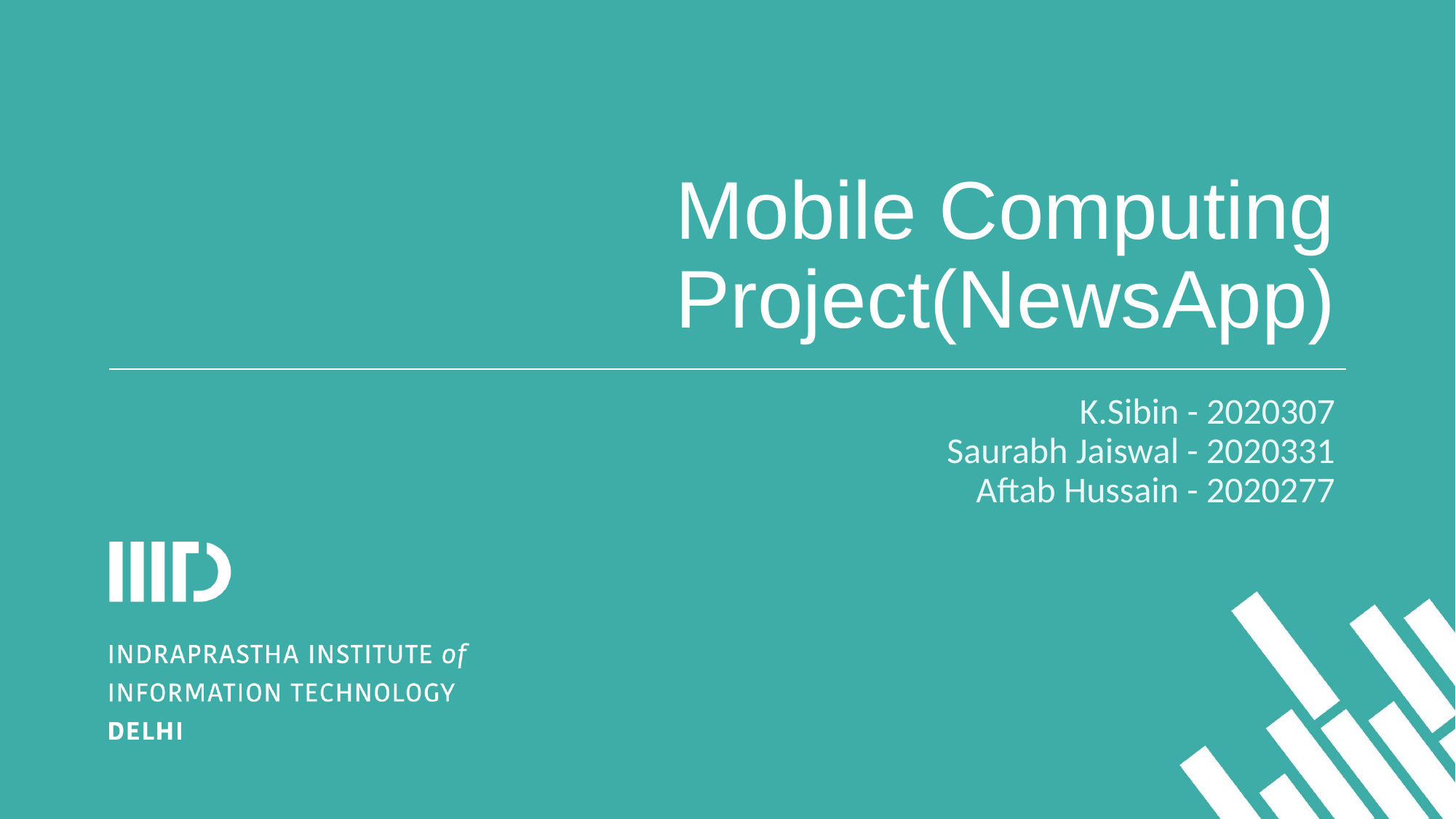

# Mobile Computing Project(NewsApp)
K.Sibin - 2020307
Saurabh Jaiswal - 2020331
Aftab Hussain - 2020277